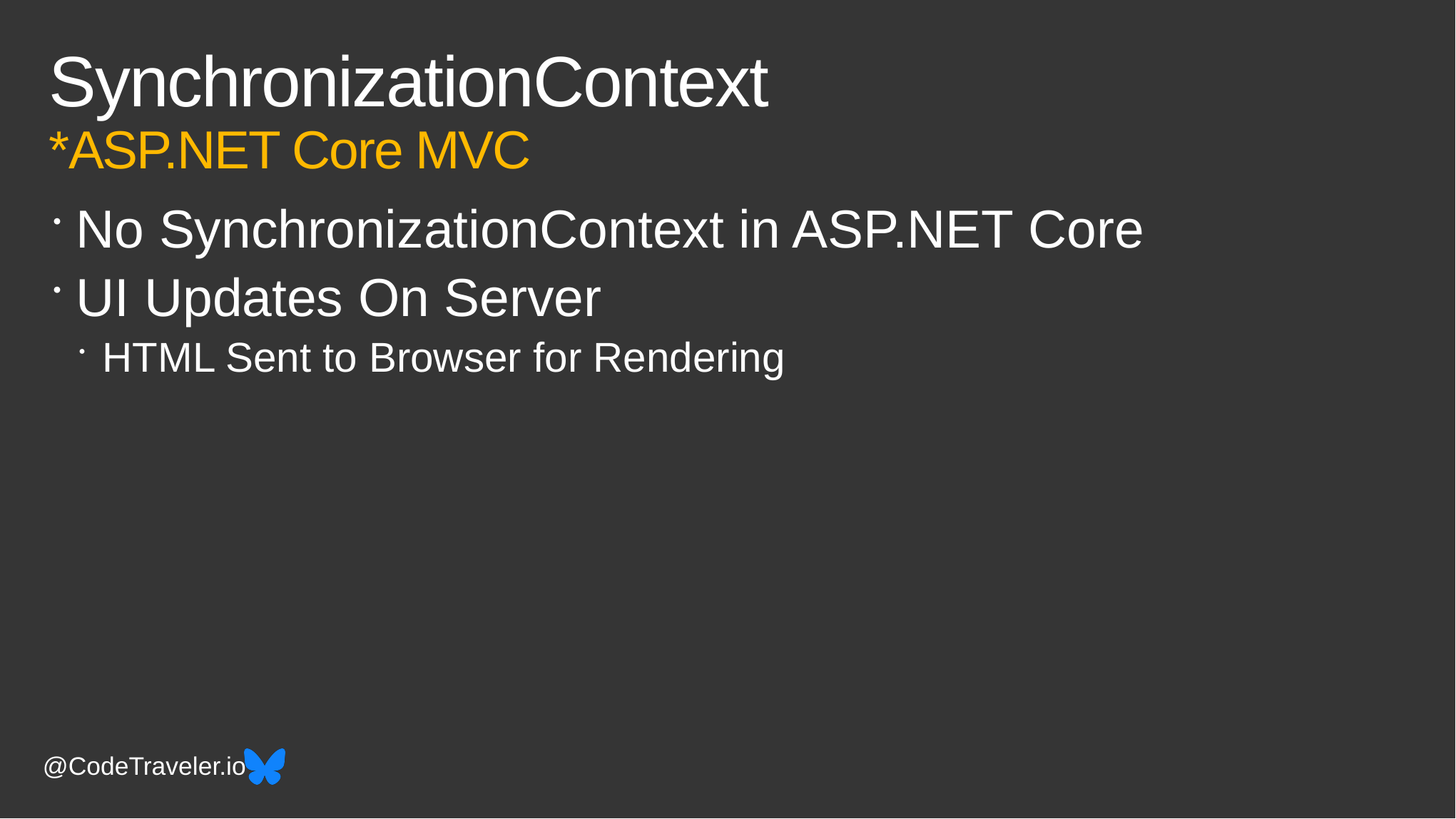

# SynchronizationContext *ASP.NET Core MVC
No SynchronizationContext in ASP.NET Core
UI Updates On Server
HTML Sent to Browser for Rendering